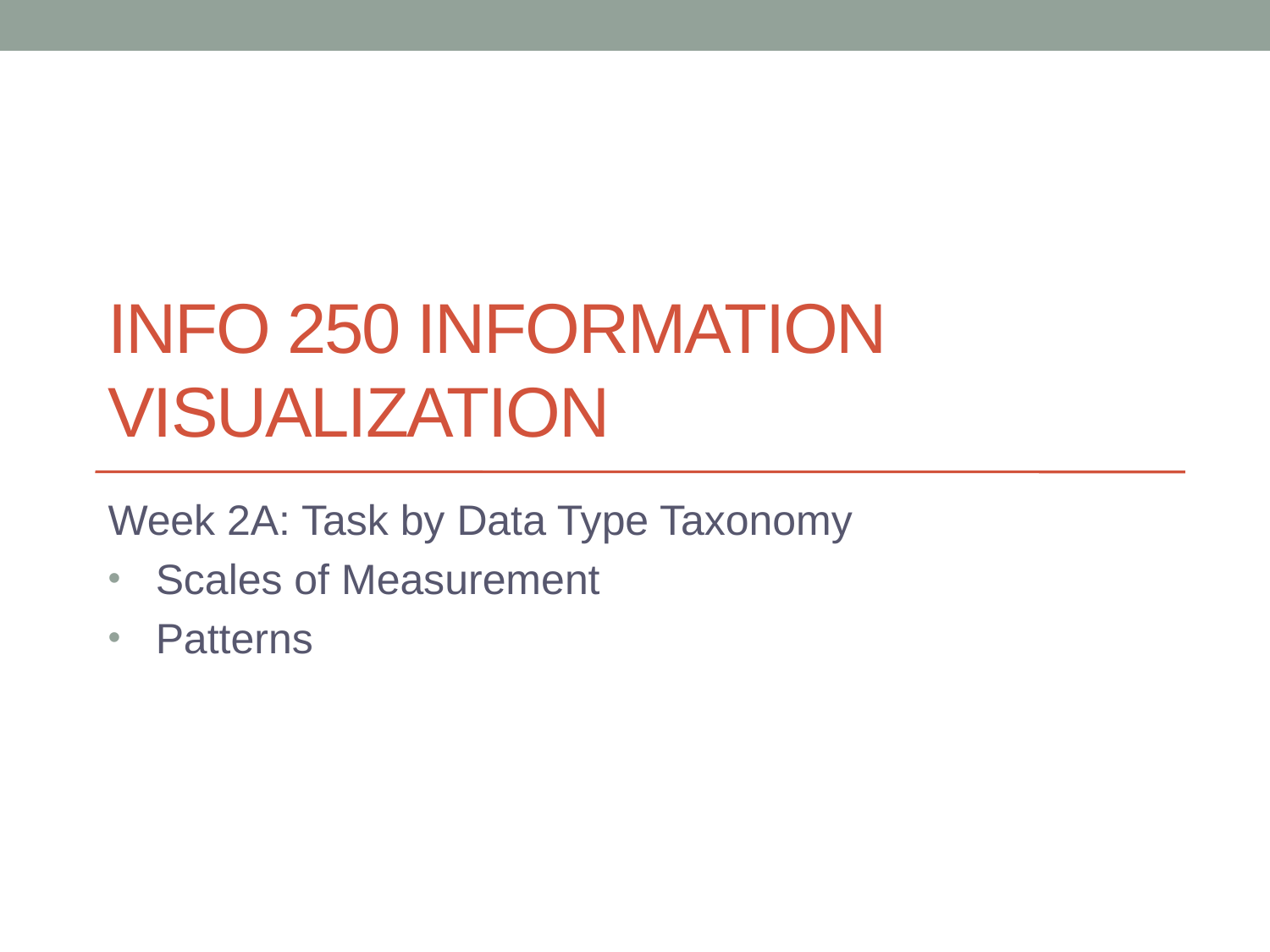

# INFO 250 Information Visualization
Week 2A: Task by Data Type Taxonomy
Scales of Measurement
Patterns